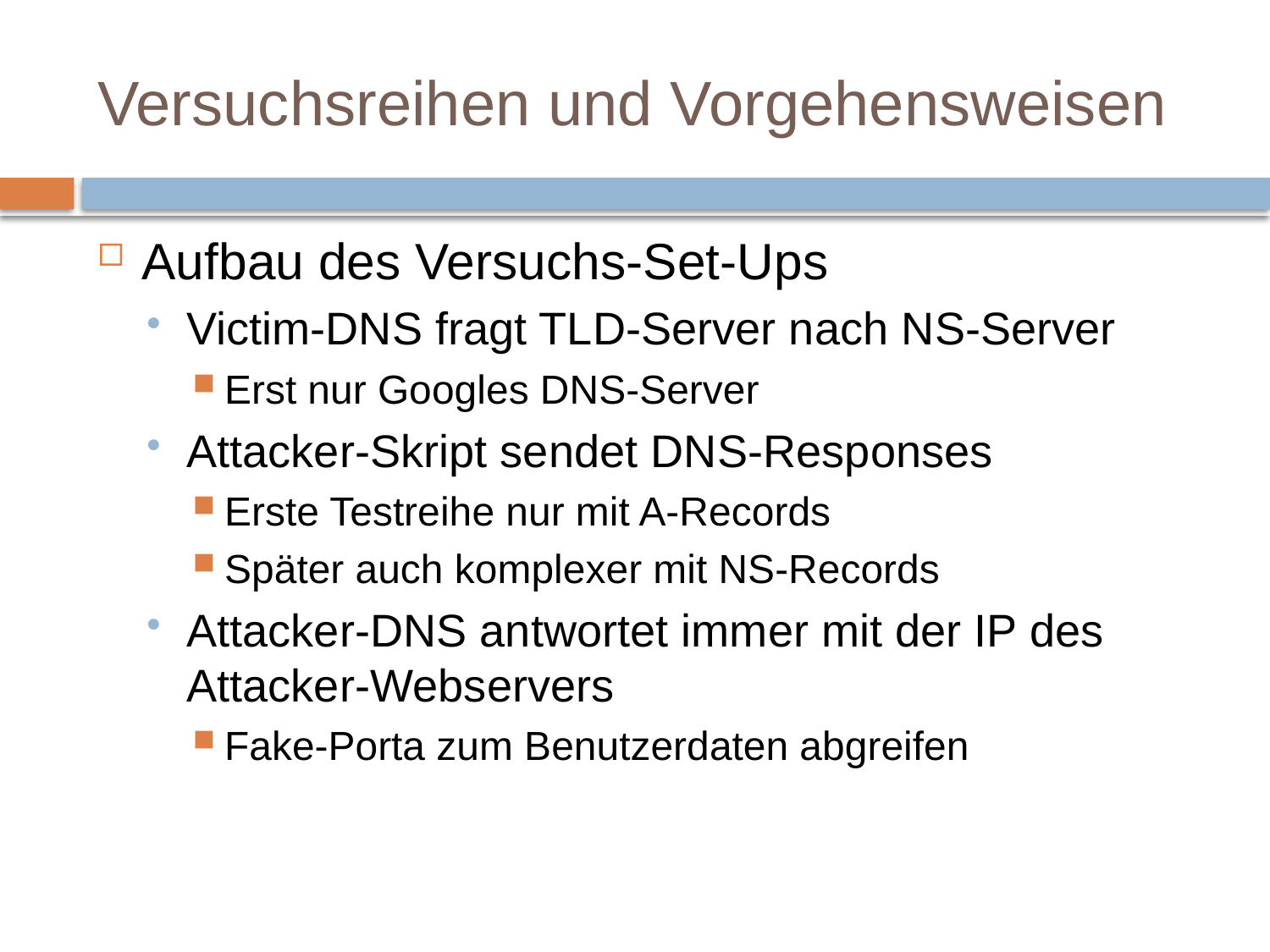

# Versuchsreihen und Vorgehensweisen
Aufbau des Versuchs-Set-Ups
Victim-DNS fragt TLD-Server nach NS-Server
Erst nur Googles DNS-Server
Attacker-Skript sendet DNS-Responses
Erste Testreihe nur mit A-Records
Später auch komplexer mit NS-Records
Attacker-DNS antwortet immer mit der IP des Attacker-Webservers
Fake-Porta zum Benutzerdaten abgreifen